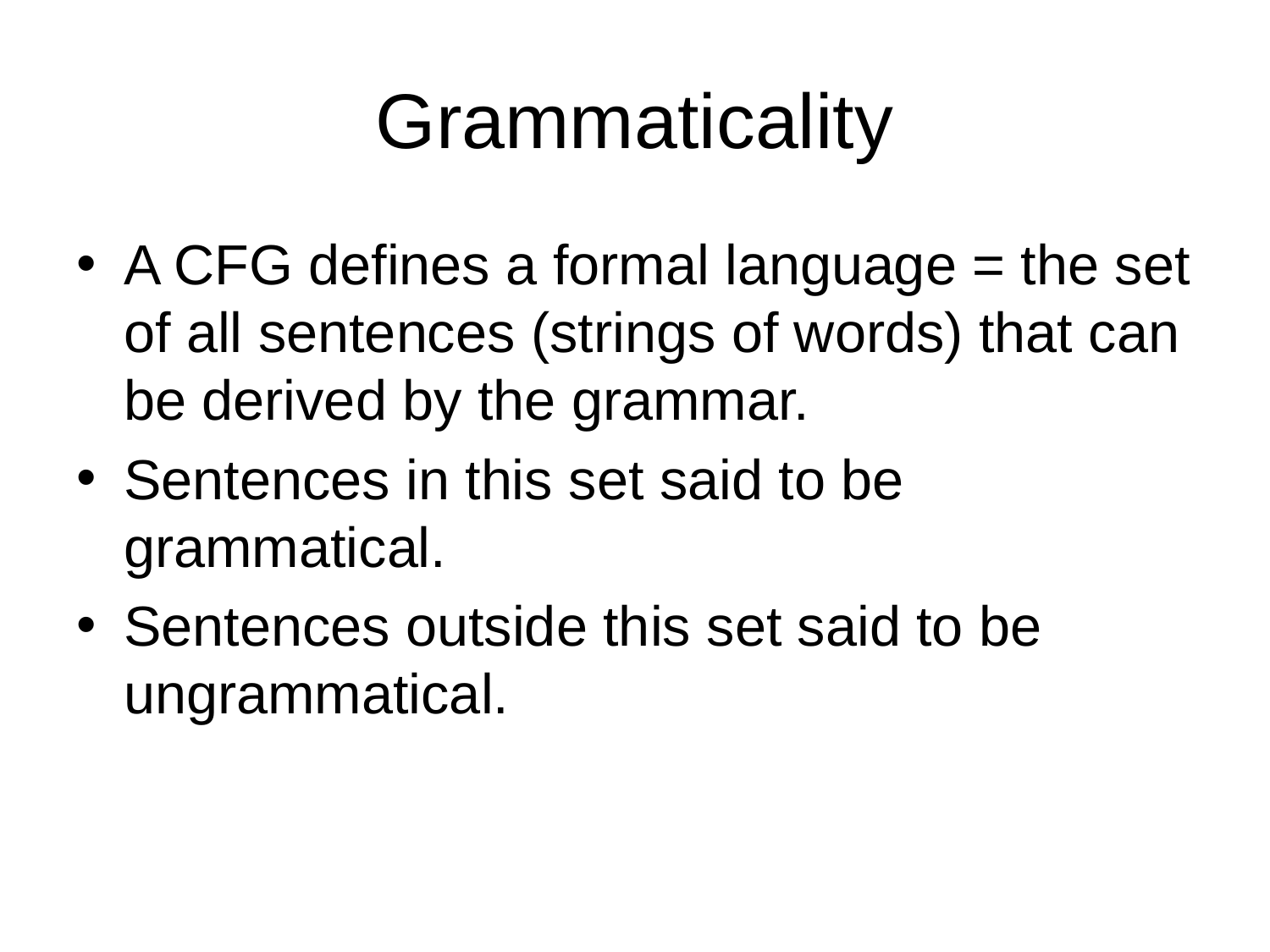

# Grammaticality
A CFG defines a formal language = the set of all sentences (strings of words) that can be derived by the grammar.
Sentences in this set said to be grammatical.
Sentences outside this set said to be ungrammatical.